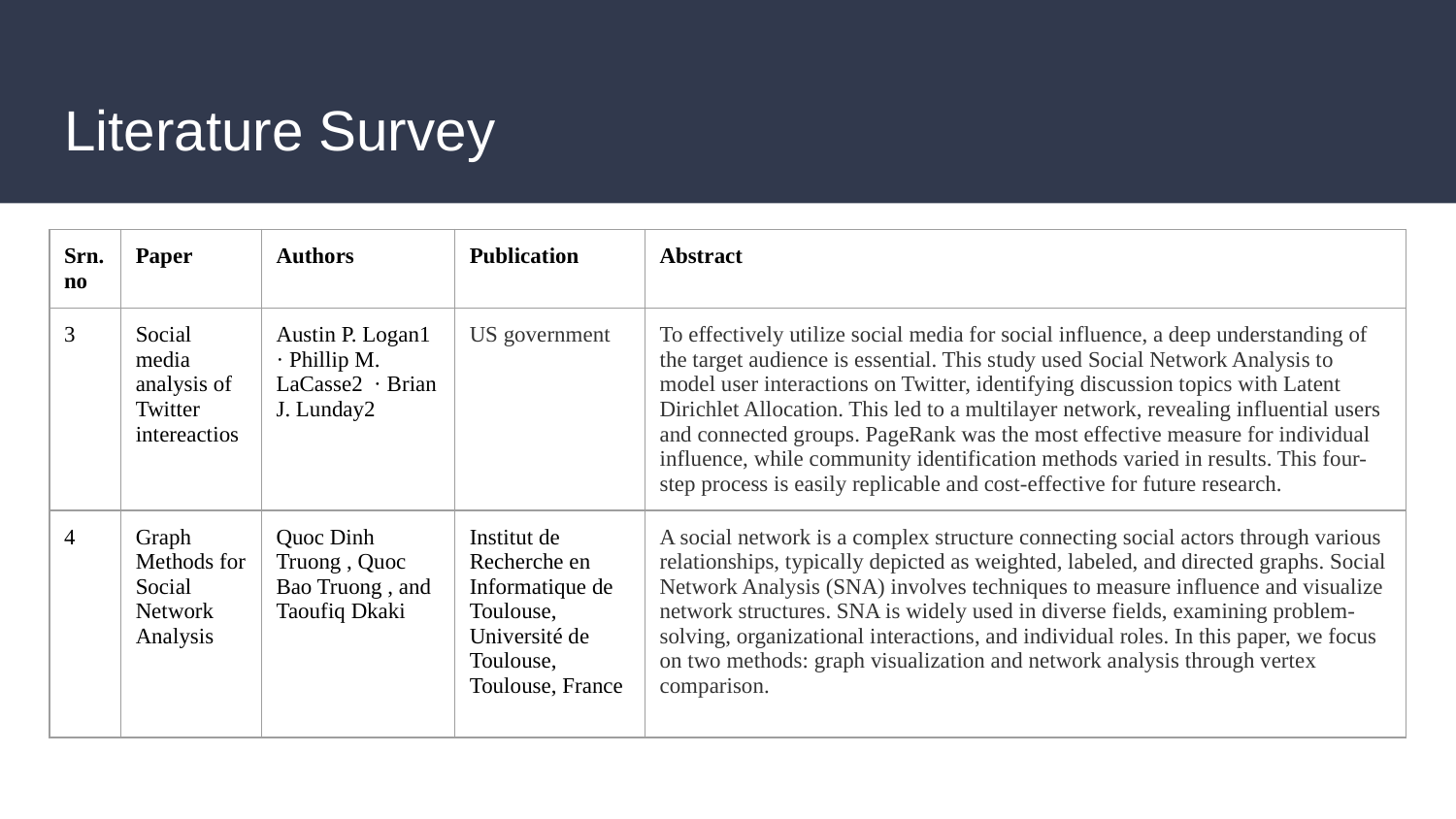

# Literature Survey

| Srn. no | Paper | Authors | Publication | Abstract |
| --- | --- | --- | --- | --- |
| 3 | Social media analysis of Twitter intereactios | Austin P. Logan1 · Phillip M. LaCasse2 · Brian J. Lunday2 | US government | To effectively utilize social media for social influence, a deep understanding of the target audience is essential. This study used Social Network Analysis to model user interactions on Twitter, identifying discussion topics with Latent Dirichlet Allocation. This led to a multilayer network, revealing influential users and connected groups. PageRank was the most effective measure for individual influence, while community identification methods varied in results. This four-step process is easily replicable and cost-effective for future research. |
| 4 | Graph Methods for Social Network Analysis | Quoc Dinh Truong , Quoc Bao Truong , and Taoufiq Dkaki | Institut de Recherche en Informatique de Toulouse, Université de Toulouse, Toulouse, France | A social network is a complex structure connecting social actors through various relationships, typically depicted as weighted, labeled, and directed graphs. Social Network Analysis (SNA) involves techniques to measure influence and visualize network structures. SNA is widely used in diverse fields, examining problem-solving, organizational interactions, and individual roles. In this paper, we focus on two methods: graph visualization and network analysis through vertex comparison. |